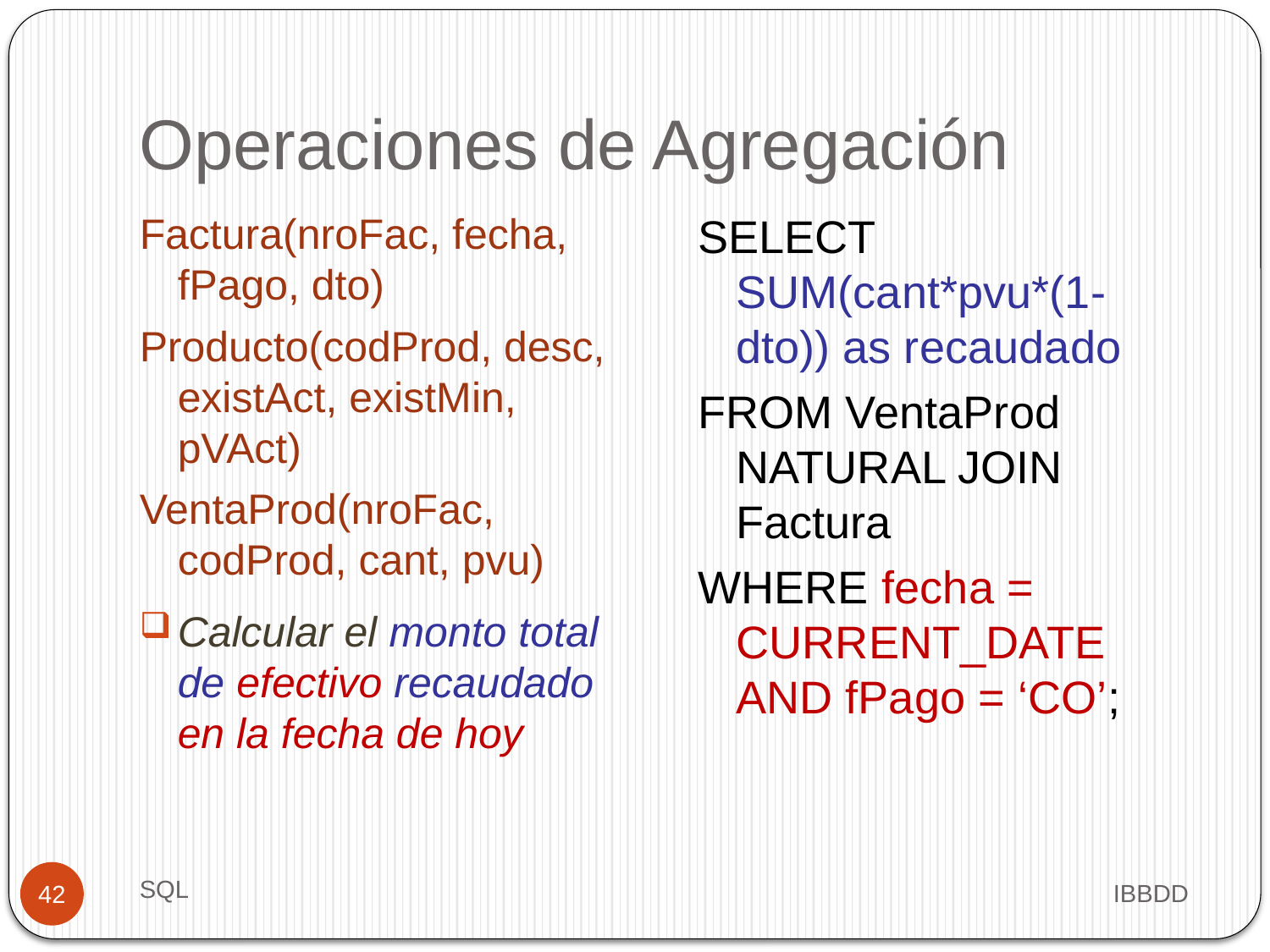

# Operaciones de Agregación
Factura(nroFac, fecha, fPago, dto)
Producto(codProd, desc, existAct, existMin, pVAct)
VentaProd(nroFac, codProd, cant, pvu)
Calcular el monto total de efectivo recaudado en la fecha de hoy
SELECT SUM(cant*pvu*(1-dto)) as recaudado
FROM VentaProd NATURAL JOIN Factura
WHERE fecha = CURRENT_DATE AND fPago = ‘CO’;
SQL
IBBDD
42